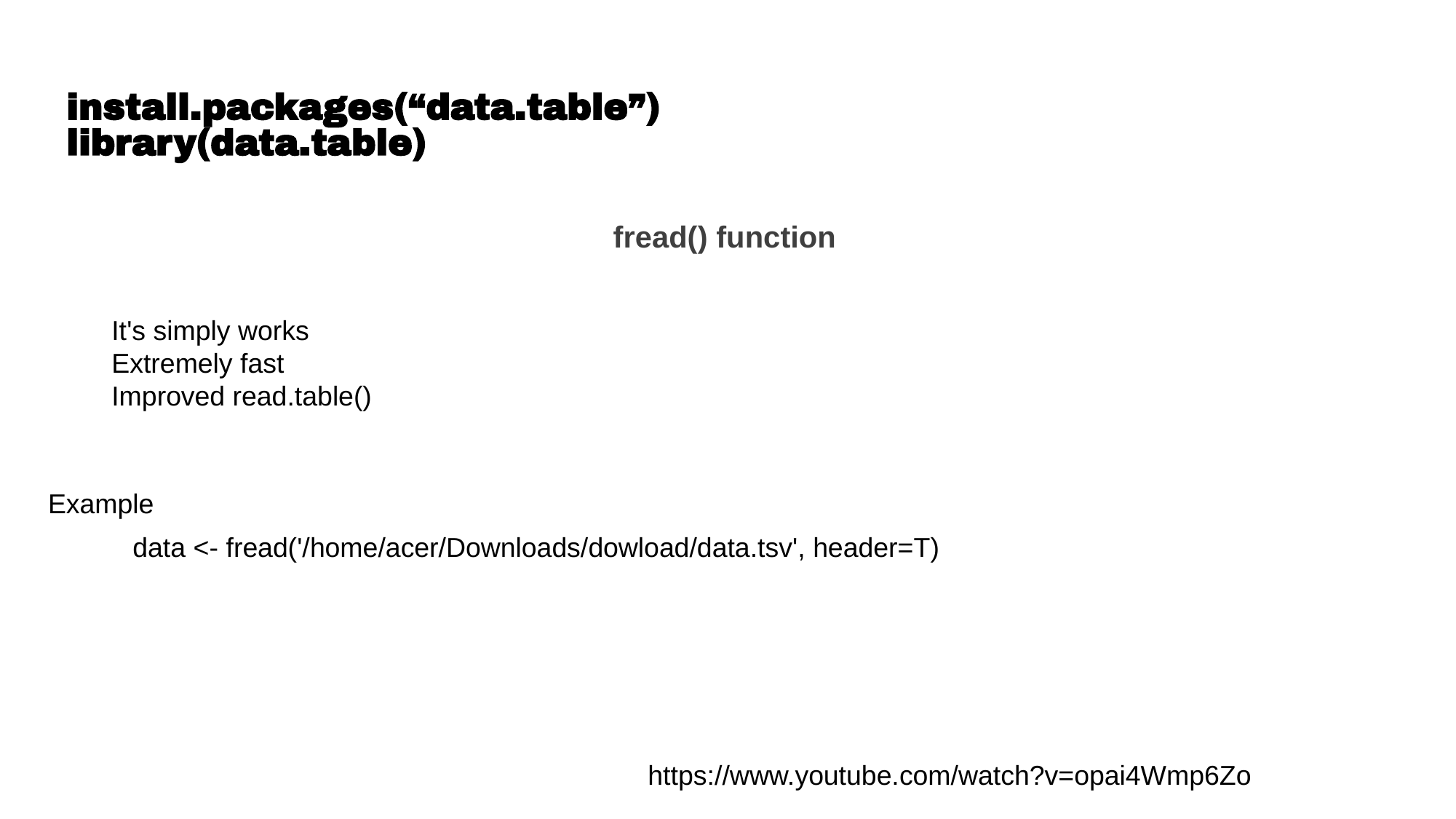

# install.packages(“data.table”) library(data.table)
fread() function
It's simply works
Extremely fast
Improved read.table()
Example
data <- fread('/home/acer/Downloads/dowload/data.tsv', header=T)
https://www.youtube.com/watch?v=opai4Wmp6Zo